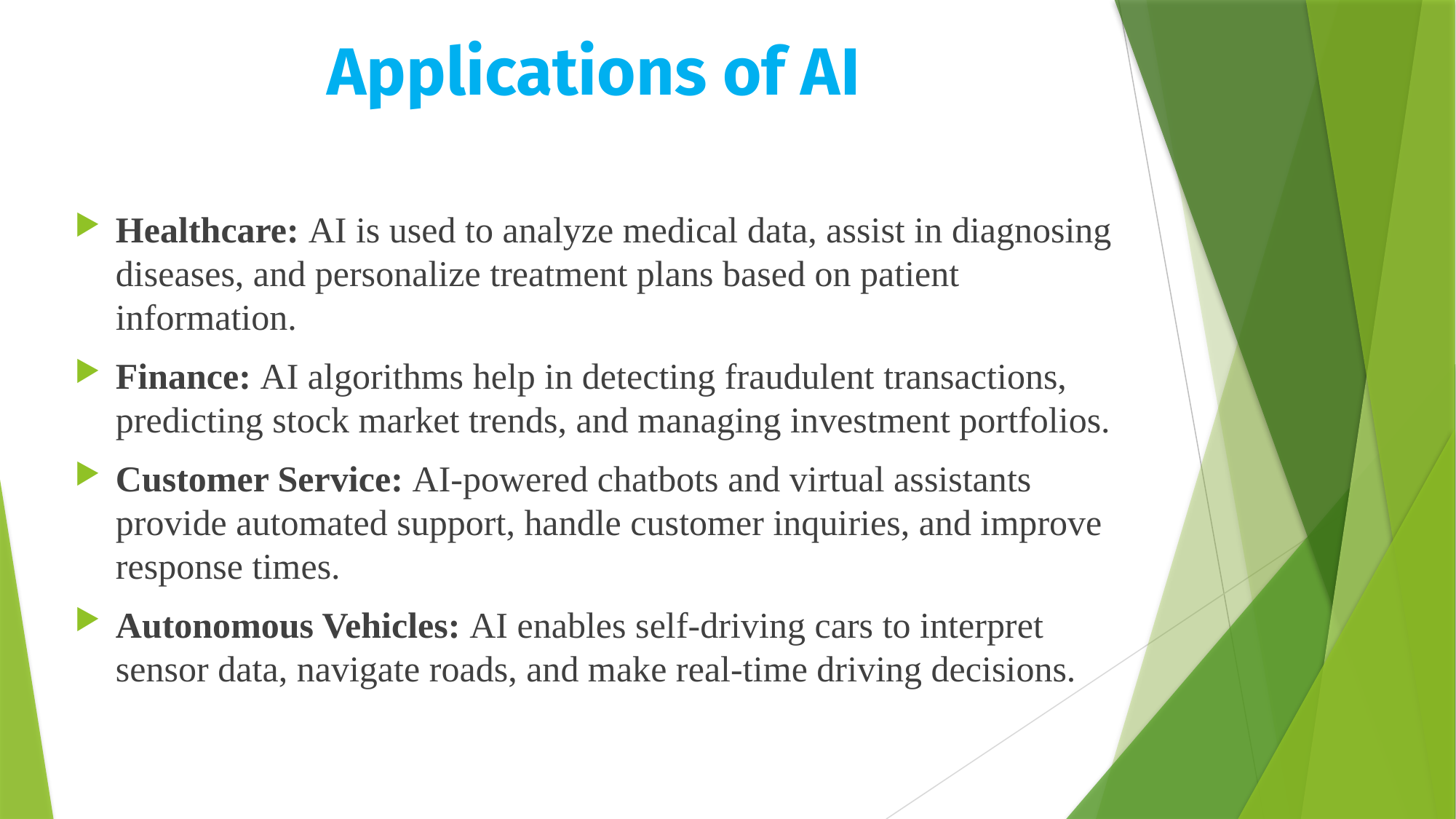

# Applications of AI
Healthcare: AI is used to analyze medical data, assist in diagnosing diseases, and personalize treatment plans based on patient information.
Finance: AI algorithms help in detecting fraudulent transactions, predicting stock market trends, and managing investment portfolios.
Customer Service: AI-powered chatbots and virtual assistants provide automated support, handle customer inquiries, and improve response times.
Autonomous Vehicles: AI enables self-driving cars to interpret sensor data, navigate roads, and make real-time driving decisions.